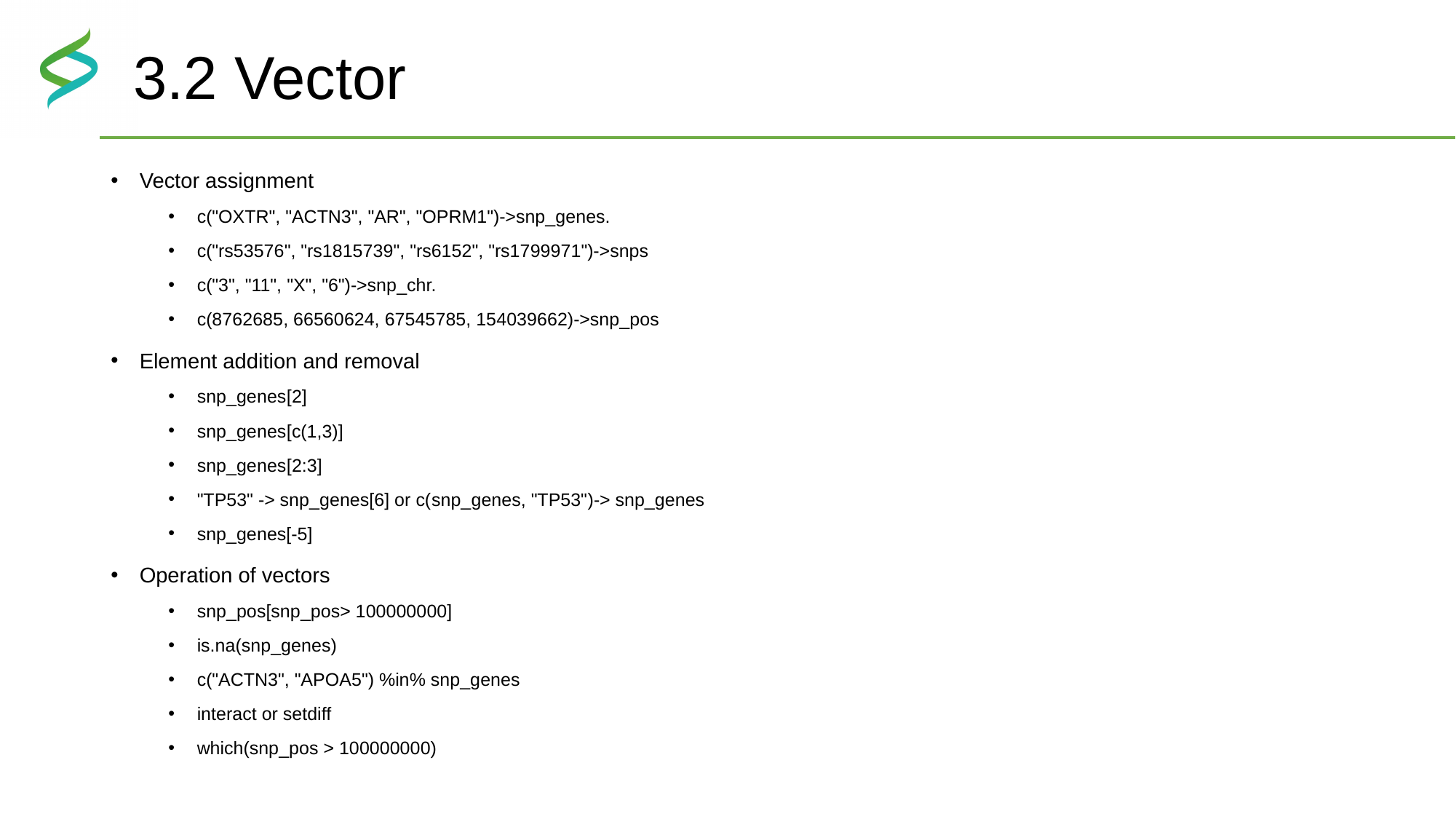

# 3.2 Vector
Vector assignment
c("OXTR", "ACTN3", "AR", "OPRM1")->snp_genes.
c("rs53576", "rs1815739", "rs6152", "rs1799971")->snps
c("3", "11", "X", "6")->snp_chr.
c(8762685, 66560624, 67545785, 154039662)->snp_pos
Element addition and removal
snp_genes[2]
snp_genes[c(1,3)]
snp_genes[2:3]
"TP53" -> snp_genes[6] or c(snp_genes, "TP53")-> snp_genes
snp_genes[-5]
Operation of vectors
snp_pos[snp_pos> 100000000]
is.na(snp_genes)
c("ACTN3", "APOA5") %in% snp_genes
interact or setdiff
which(snp_pos > 100000000)